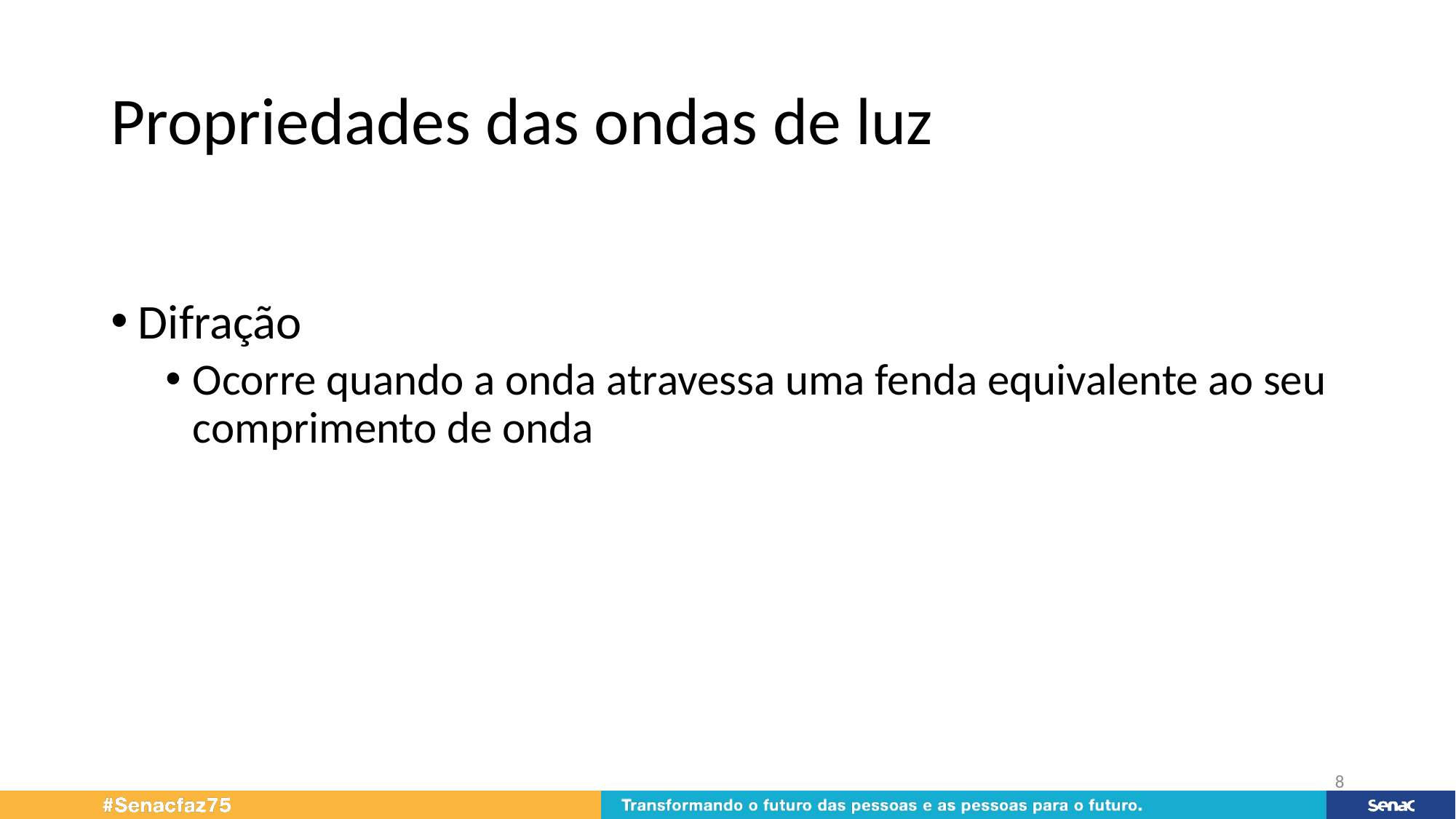

# Propriedades das ondas de luz

Difração
Ocorre quando a onda atravessa uma fenda equivalente ao seu comprimento de onda

8